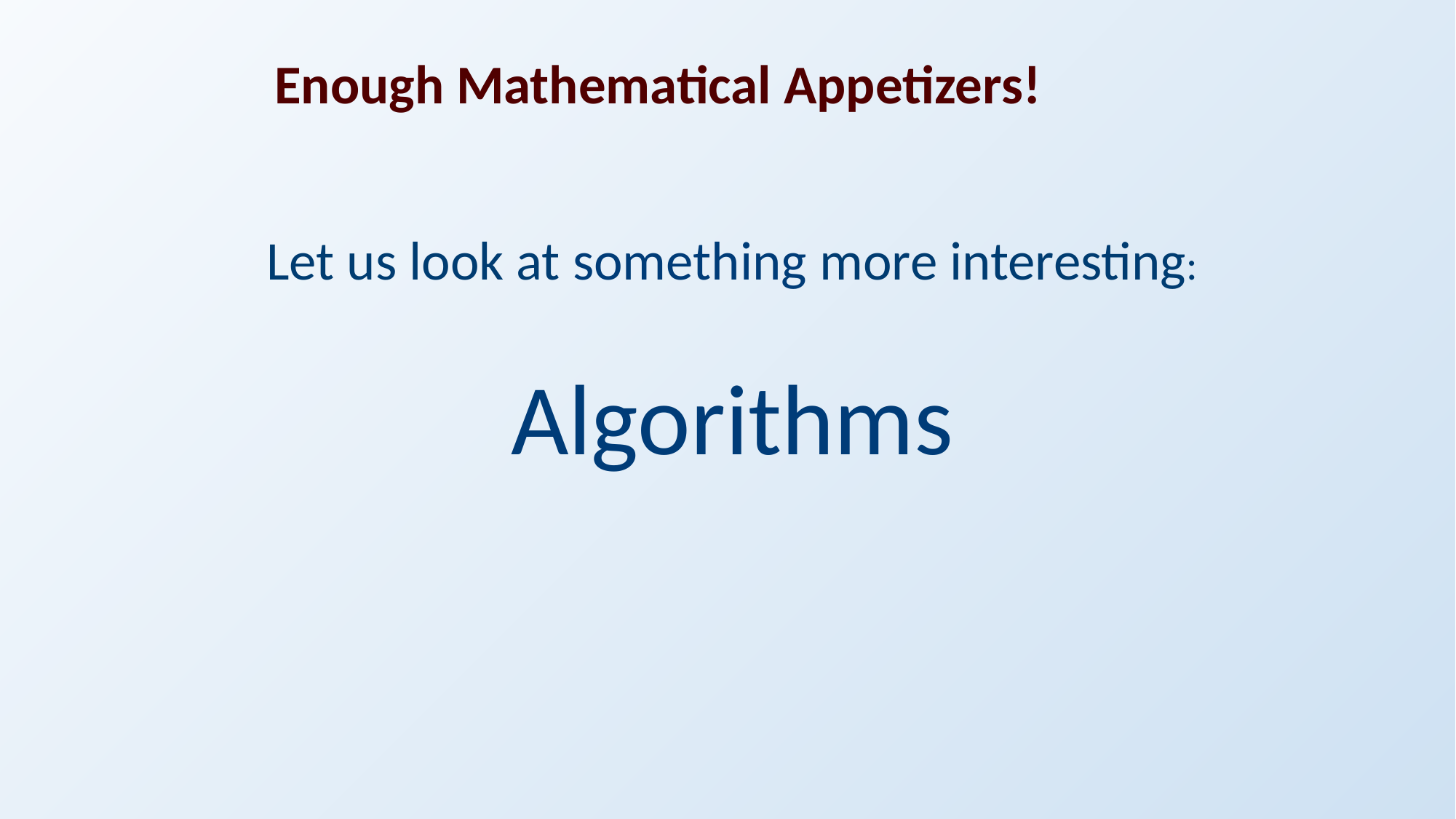

# Enough Mathematical Appetizers!
Let us look at something more interesting:

Algorithms

3